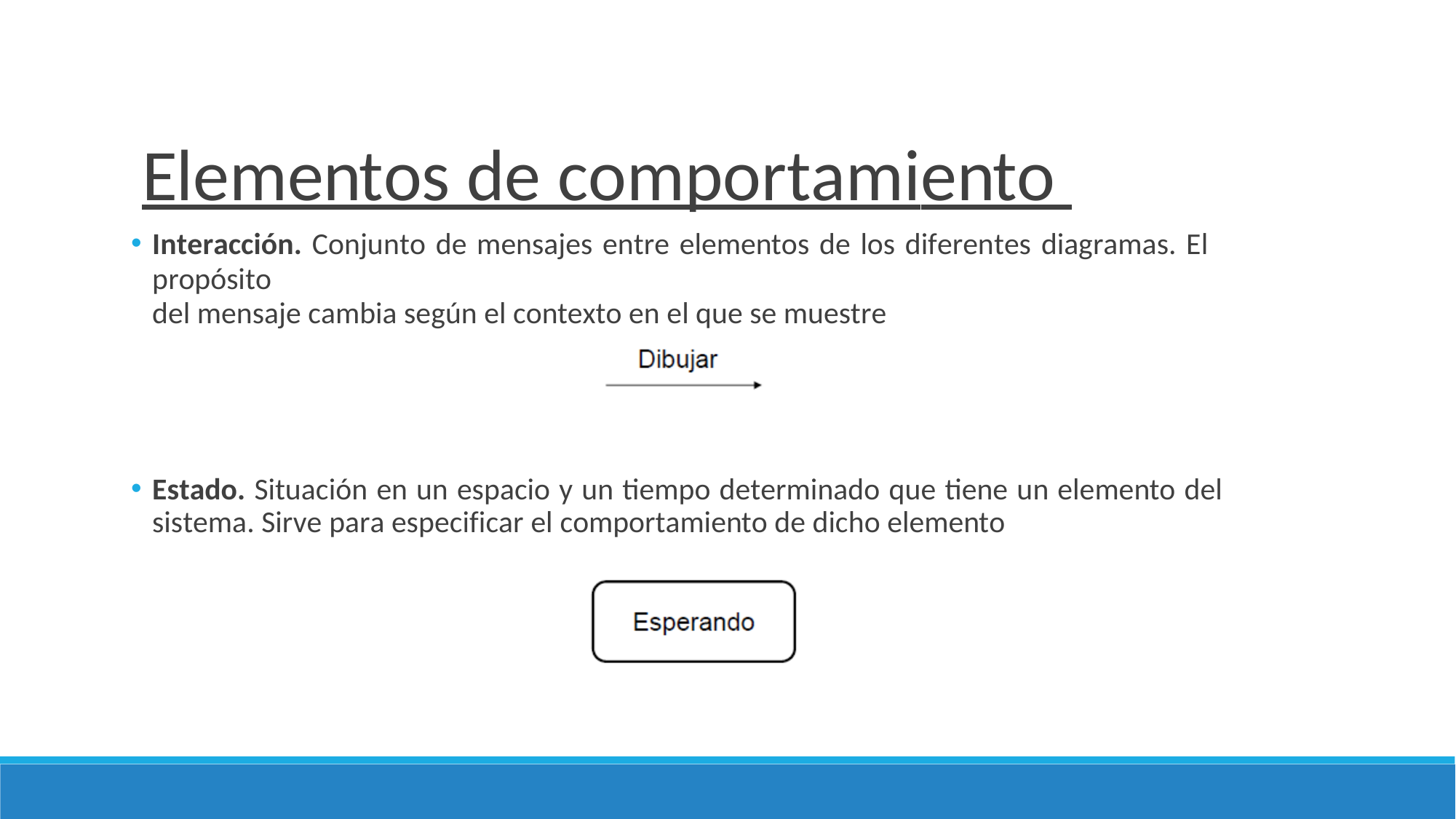

# Elementos de comportamiento
Interacción. Conjunto de mensajes entre elementos de los diferentes diagramas. El propósito
del mensaje cambia según el contexto en el que se muestre

Estado. Situación en un espacio y un tiempo determinado que tiene un elemento del sistema. Sirve para especificar el comportamiento de dicho elemento